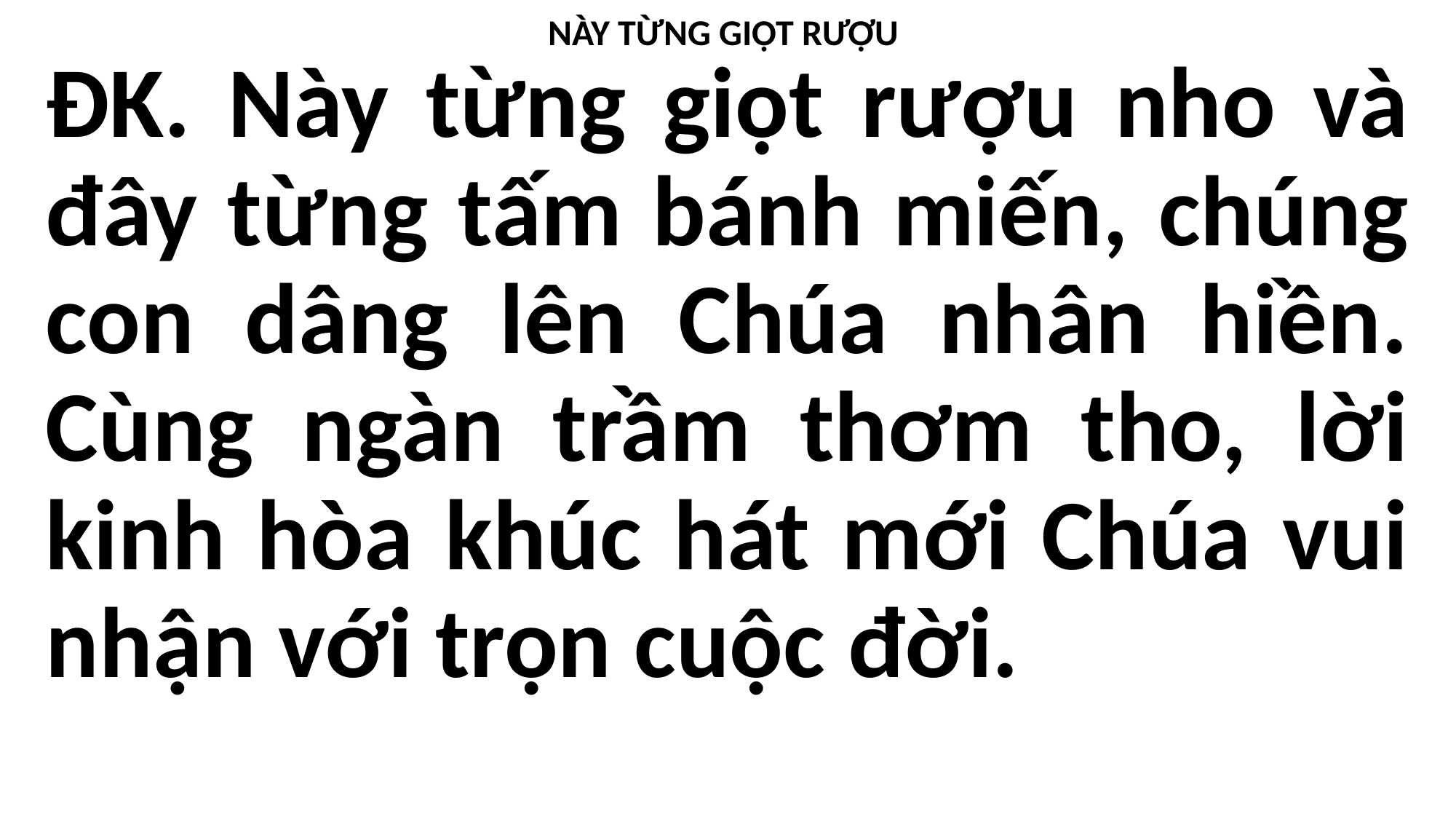

# NÀY TỪNG GIỌT RƯỢU
ĐK. Này từng giọt rượu nho và đây từng tấm bánh miến, chúng con dâng lên Chúa nhân hiền. Cùng ngàn trầm thơm tho, lời kinh hòa khúc hát mới Chúa vui nhận với trọn cuộc đời.